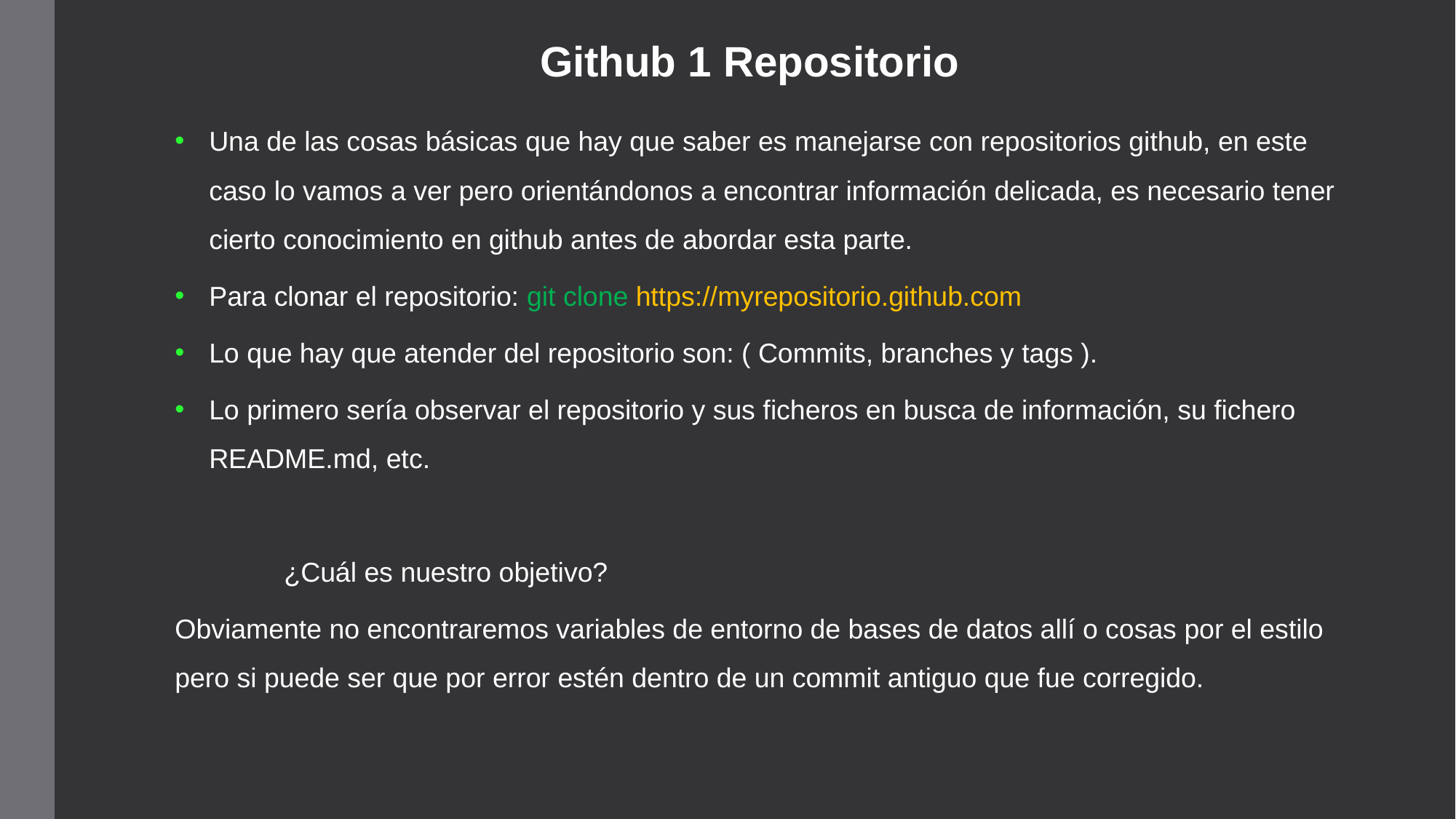

# Github 1 Repositorio
Una de las cosas básicas que hay que saber es manejarse con repositorios github, en este caso lo vamos a ver pero orientándonos a encontrar información delicada, es necesario tener cierto conocimiento en github antes de abordar esta parte.
Para clonar el repositorio: git clone https://myrepositorio.github.com
Lo que hay que atender del repositorio son: ( Commits, branches y tags ).
Lo primero sería observar el repositorio y sus ficheros en busca de información, su fichero README.md, etc.

	¿Cuál es nuestro objetivo?
Obviamente no encontraremos variables de entorno de bases de datos allí o cosas por el estilo pero si puede ser que por error estén dentro de un commit antiguo que fue corregido.